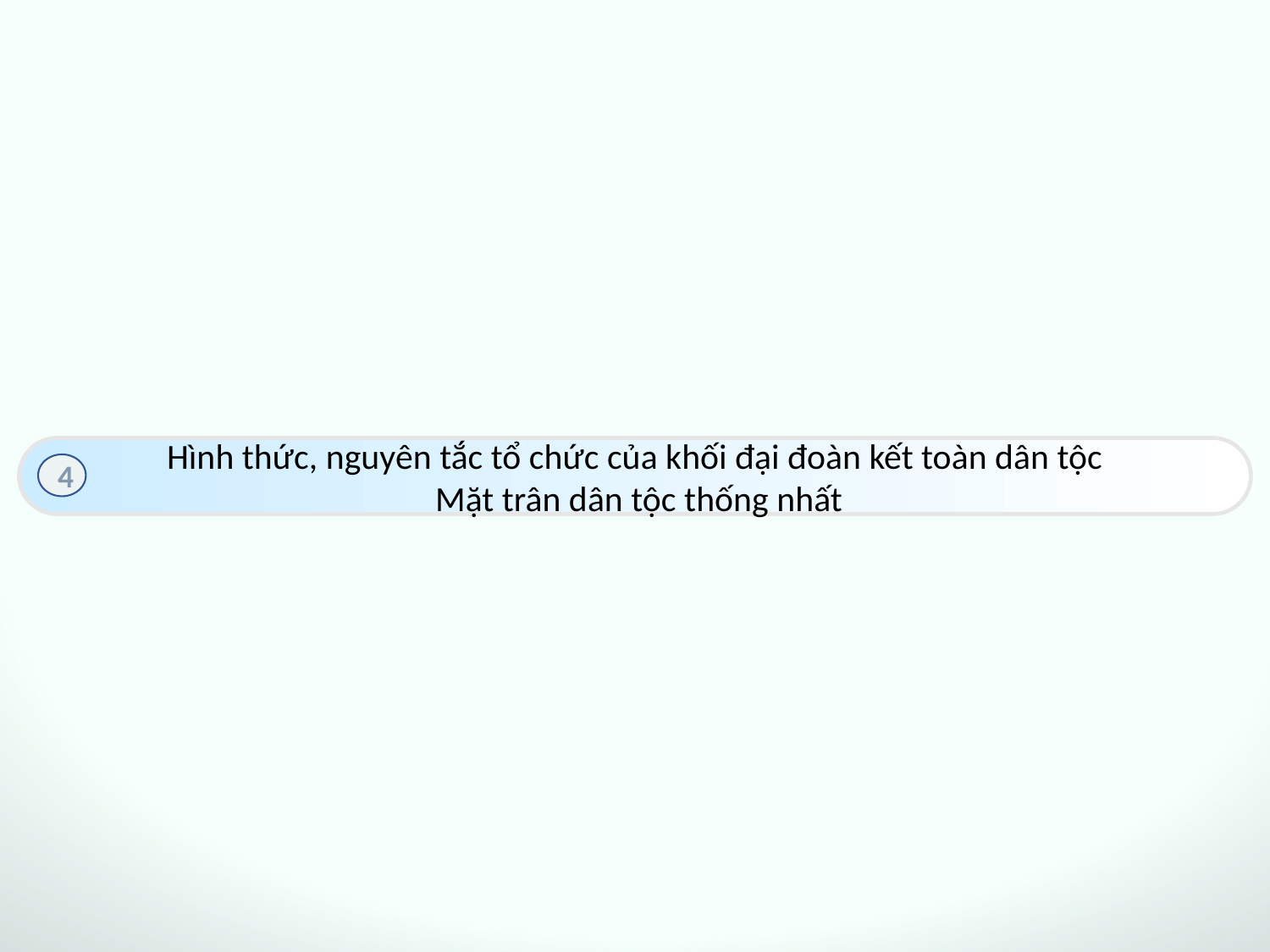

Hình thức, nguyên tắc tổ chức của khối đại đoàn kết toàn dân tộc
 Mặt trân dân tộc thống nhất
4